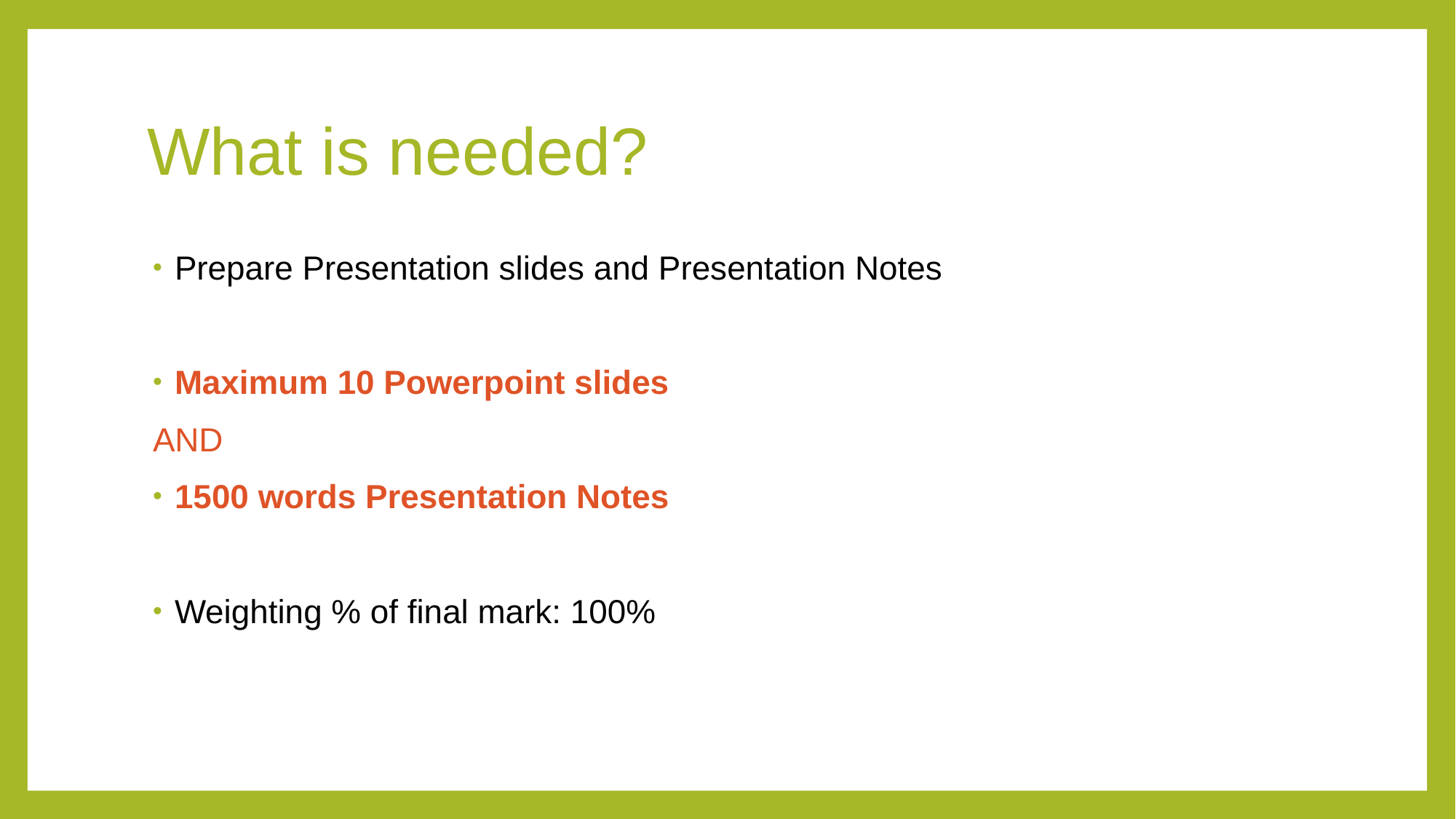

# What is needed?
Prepare Presentation slides and Presentation Notes

Maximum 10 Powerpoint slides
AND
1500 words Presentation Notes

Weighting % of final mark: 100%